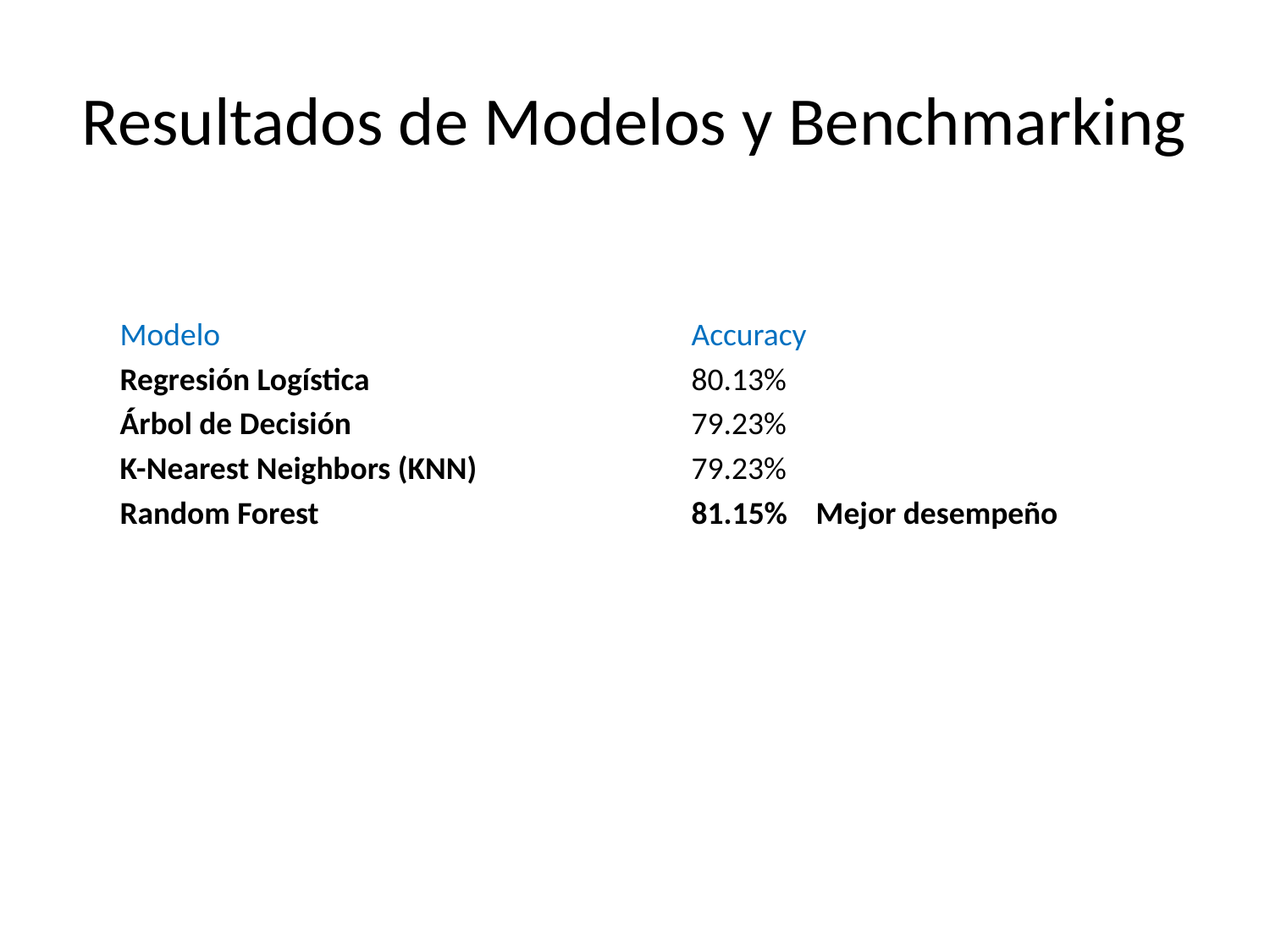

# Resultados de Modelos y Benchmarking
| Modelo | Accuracy |
| --- | --- |
| Regresión Logística | 80.13% |
| Árbol de Decisión | 79.23% |
| K-Nearest Neighbors (KNN) | 79.23% |
| Random Forest | 81.15% Mejor desempeño |